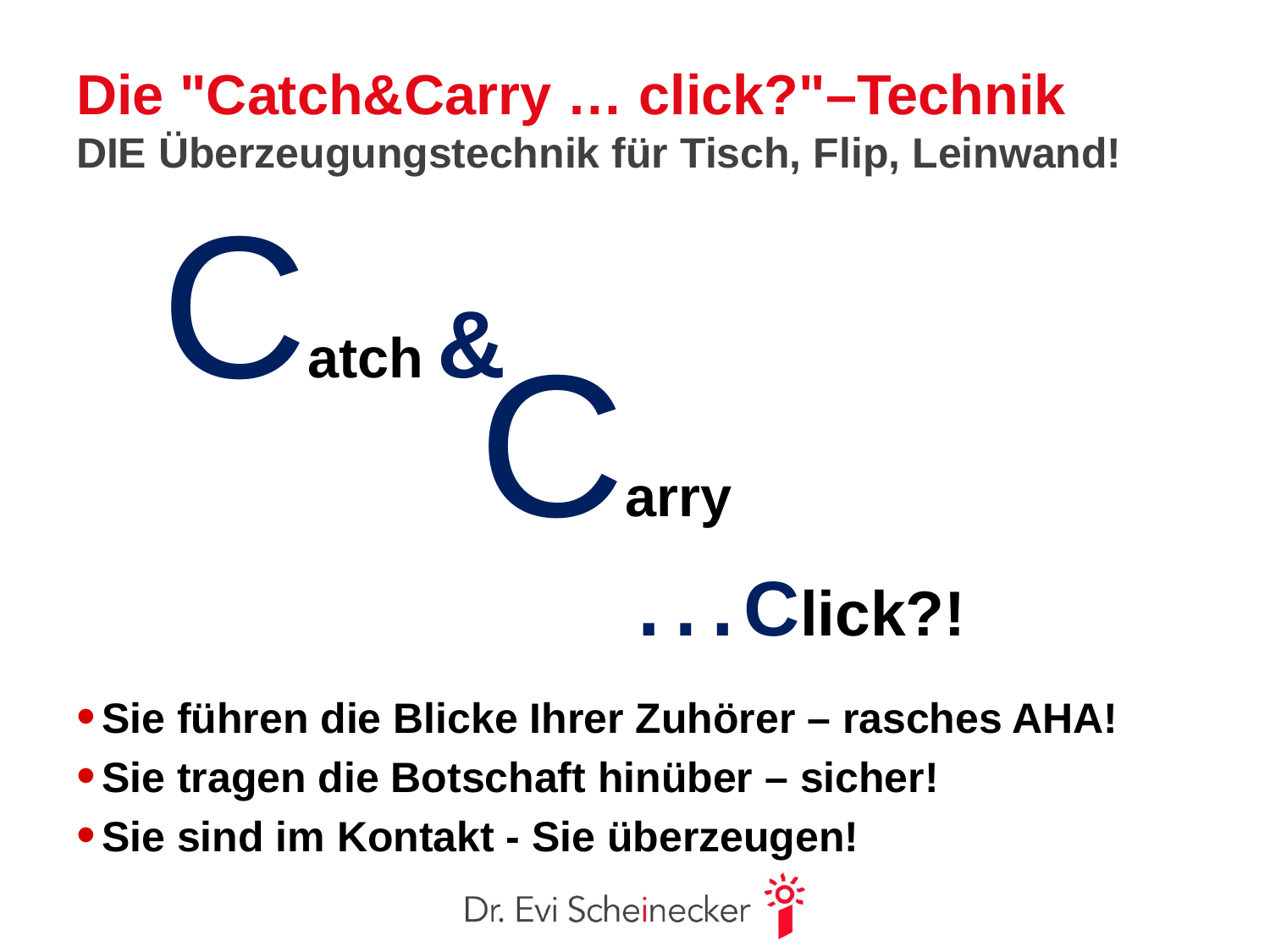

# Die "Catch&Carry … click?"–Technik DIE Überzeugungstechnik für Tisch, Flip, Leinwand!
Catch &
Carry
…Click?!
Sie führen die Blicke Ihrer Zuhörer – rasches AHA!
Sie tragen die Botschaft hinüber – sicher!
Sie sind im Kontakt - Sie überzeugen!